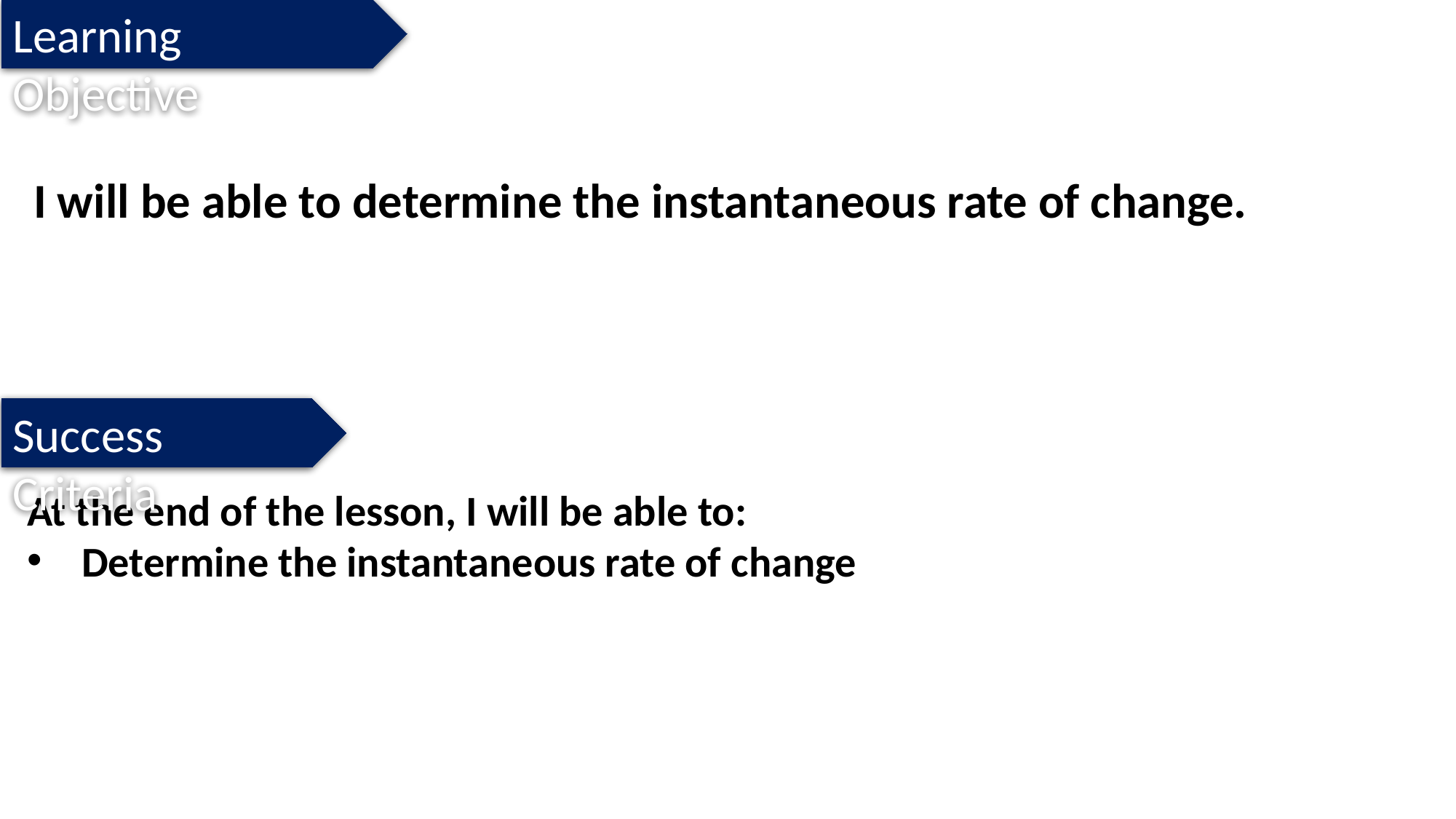

Learning Objective
I will be able to determine the instantaneous rate of change.
Success Criteria
At the end of the lesson, I will be able to:
Determine the instantaneous rate of change